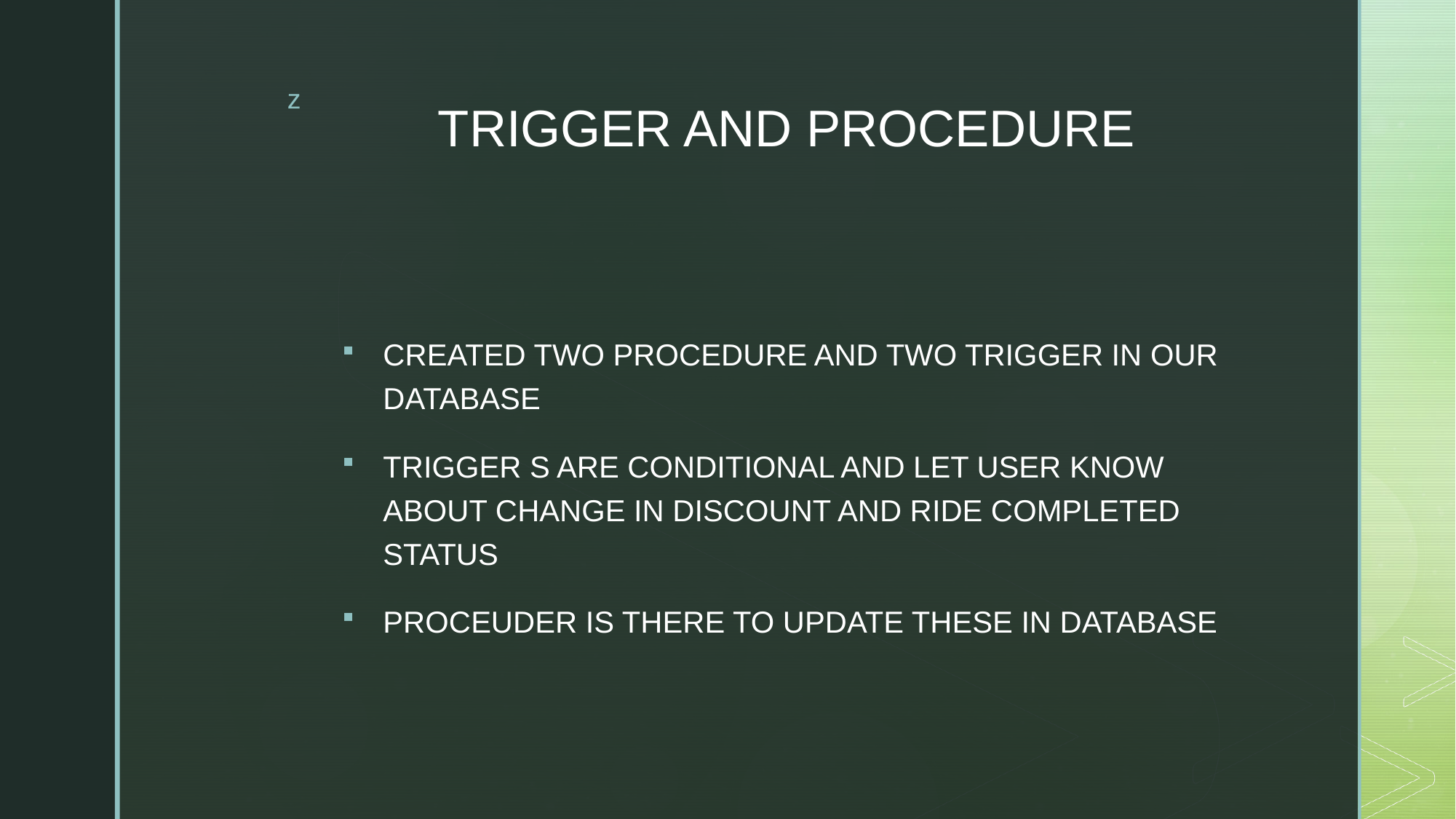

# TRIGGER AND PROCEDURE
CREATED TWO PROCEDURE AND TWO TRIGGER IN OUR DATABASE
TRIGGER S ARE CONDITIONAL AND LET USER KNOW ABOUT CHANGE IN DISCOUNT AND RIDE COMPLETED STATUS
PROCEUDER IS THERE TO UPDATE THESE IN DATABASE